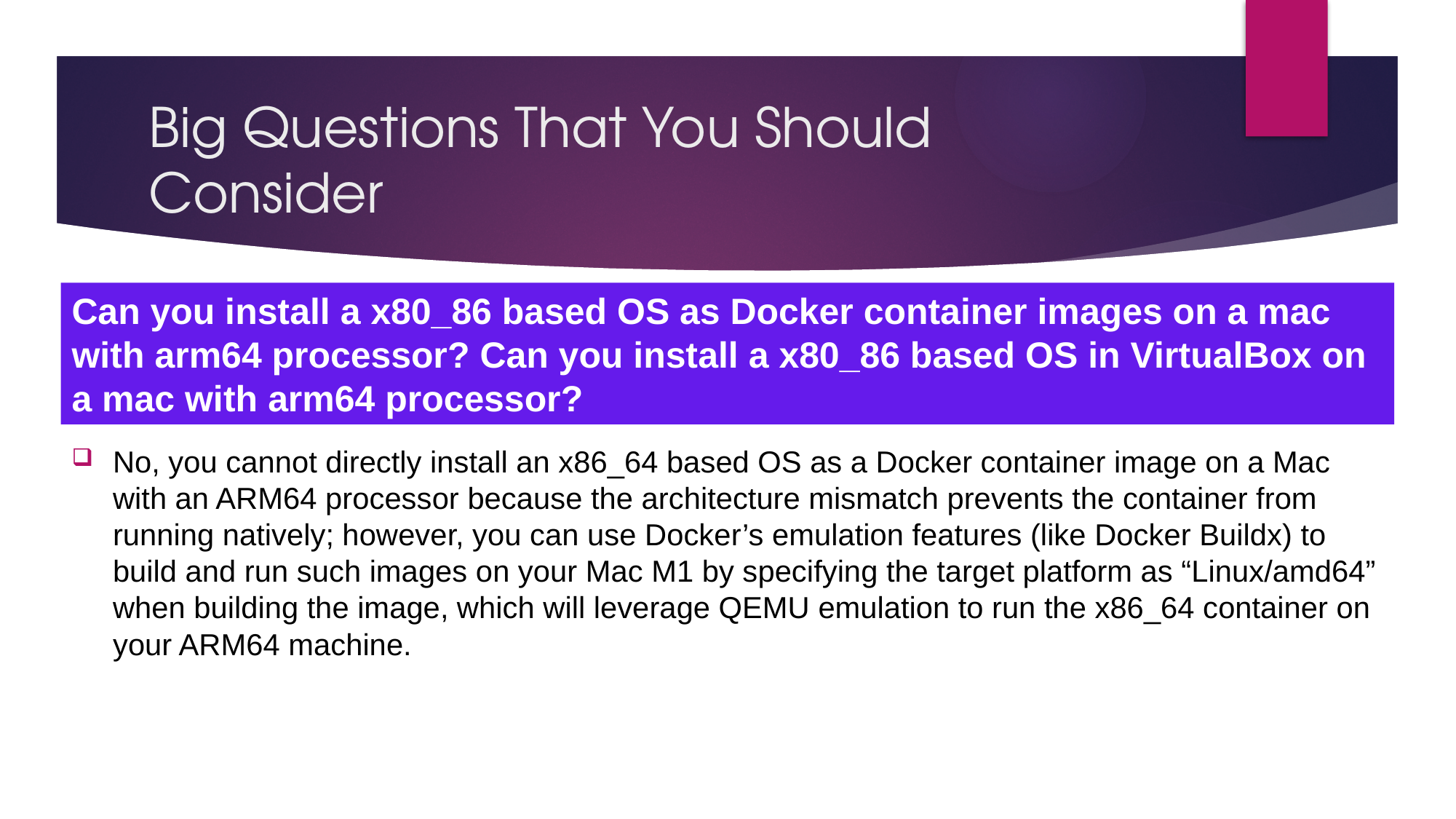

# Big Questions That You Should Consider
Can you install a x80_86 based OS as Docker container images on a mac with arm64 processor? Can you install a x80_86 based OS in VirtualBox on a mac with arm64 processor?
No, you cannot directly install an x86_64 based OS as a Docker container image on a Mac with an ARM64 processor because the architecture mismatch prevents the container from running natively; however, you can use Docker’s emulation features (like Docker Buildx) to build and run such images on your Mac M1 by specifying the target platform as “Linux/amd64” when building the image, which will leverage QEMU emulation to run the x86_64 container on your ARM64 machine.